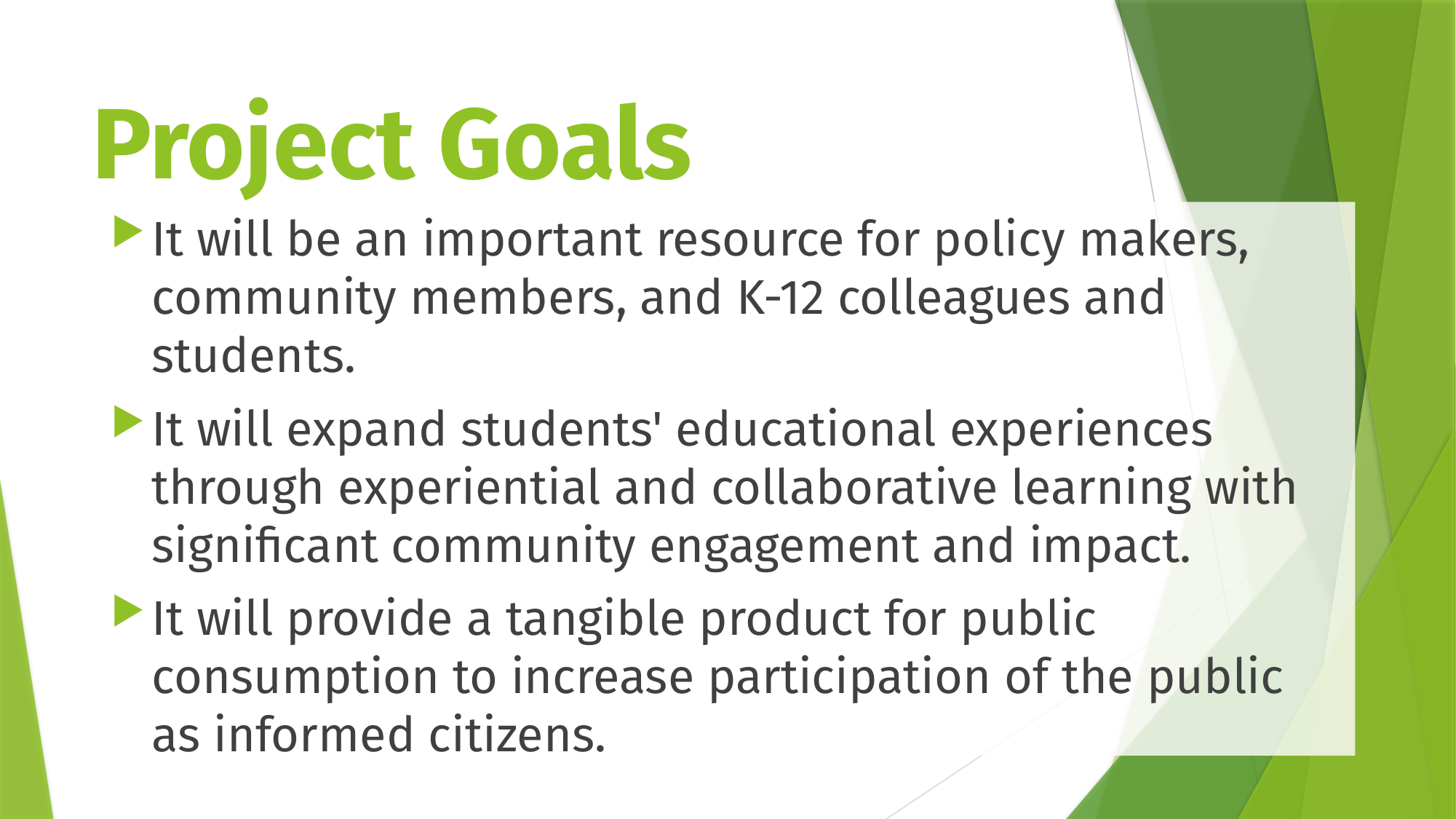

# Project Goals
It will be an important resource for policy makers, community members, and K-12 colleagues and students.
It will expand students' educational experiences through experiential and collaborative learning with significant community engagement and impact.
It will provide a tangible product for public consumption to increase participation of the public as informed citizens.